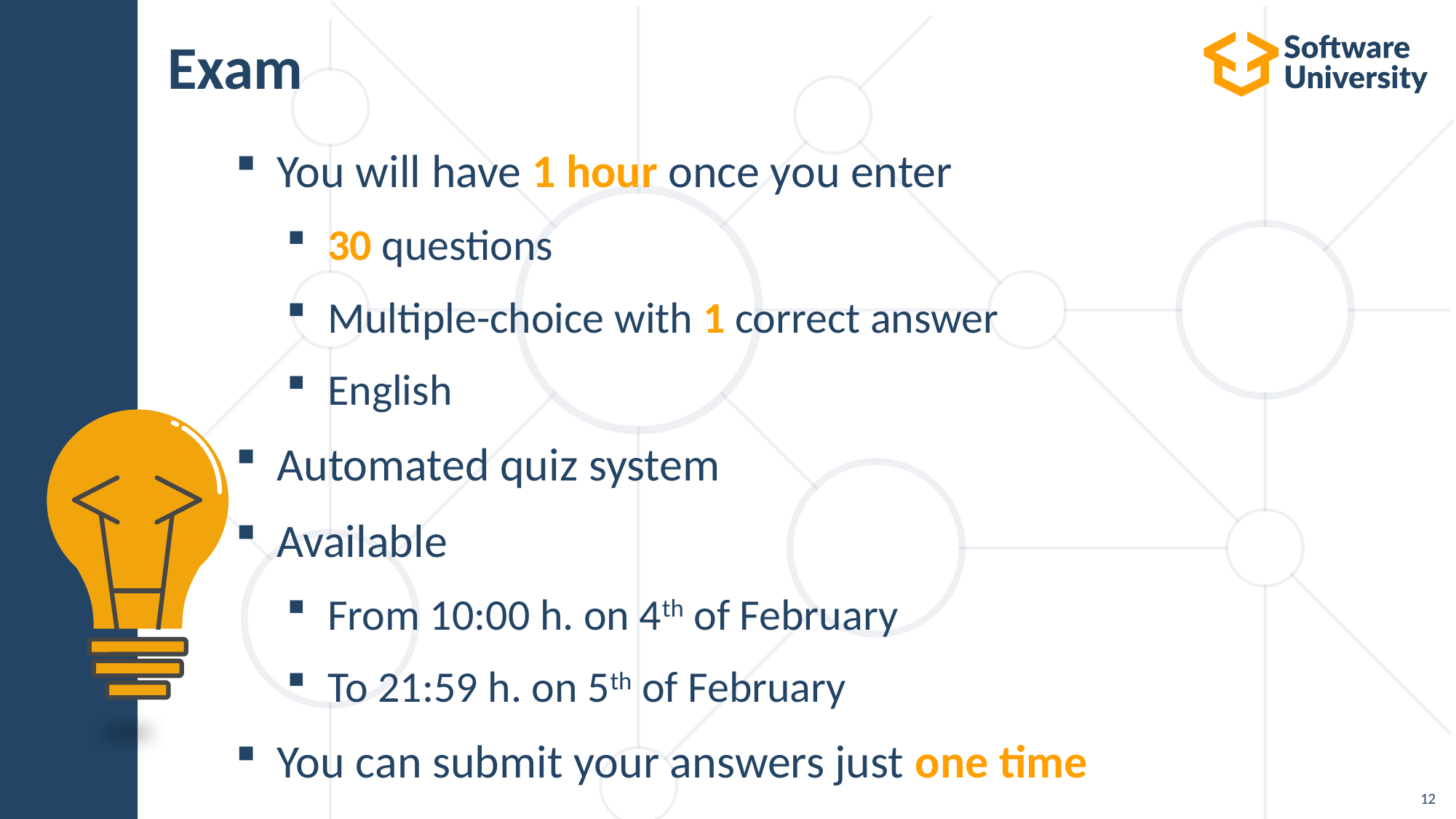

# Exam
You will have 1 hour once you enter
30 questions
Multiple-choice with 1 correct answer
English
Automated quiz system
Available
From 10:00 h. on 4th of February
To 21:59 h. on 5th of February
You can submit your answers just one time
12